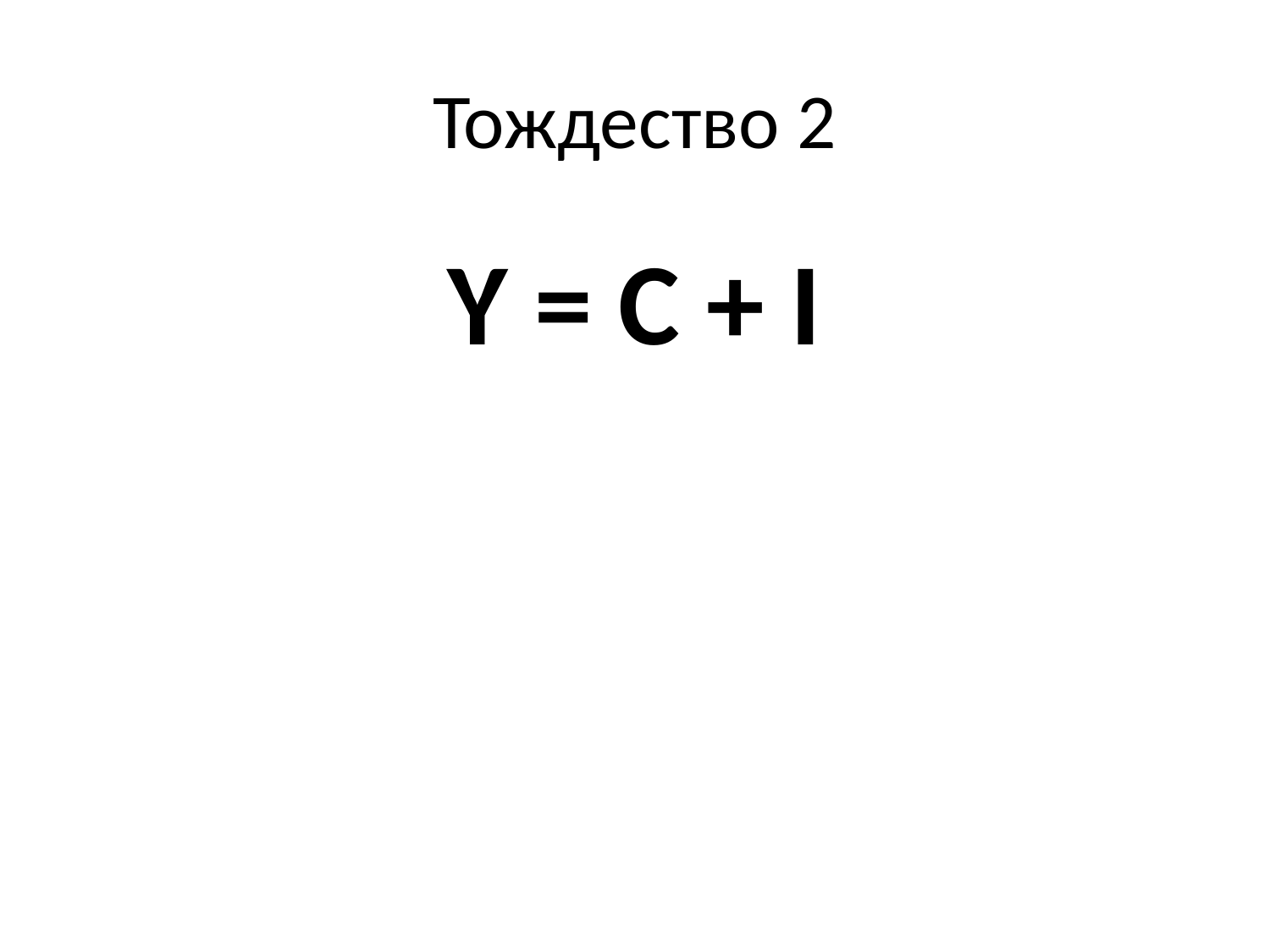

# Тождество 2
Y = C + I